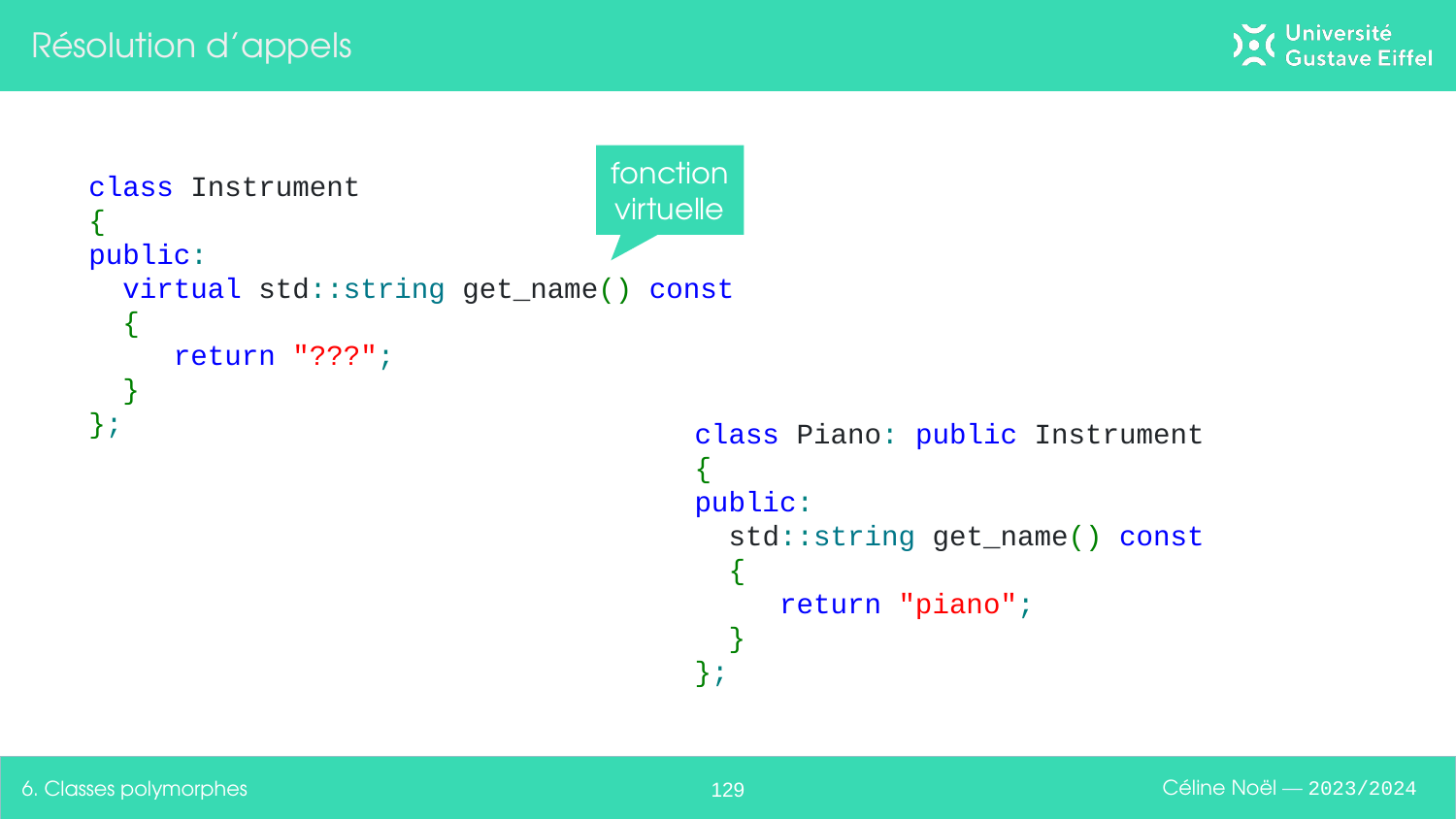

# Résolution d’appels
fonction virtuelle
class Instrument
{
public:
  virtual std::string get_name() const
  {
     return "???";
  }
};
class Piano: public Instrument
{
public:
  std::string get_name() const
  {
     return "piano";
  }
};
6. Classes polymorphes
129